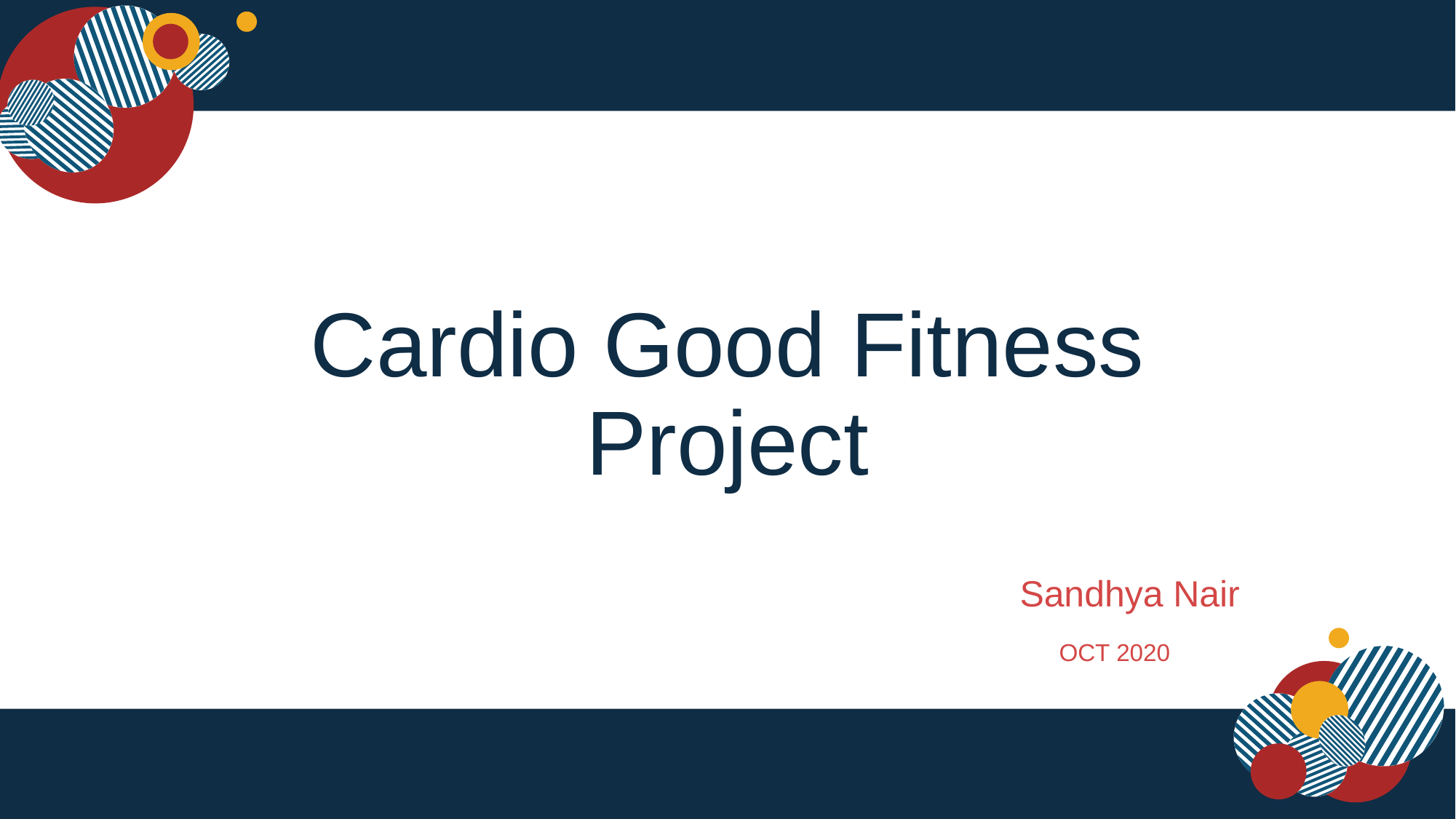

# Cardio Good Fitness Project

                                                                               Sandhya Nair
                                                                            OCT 2020